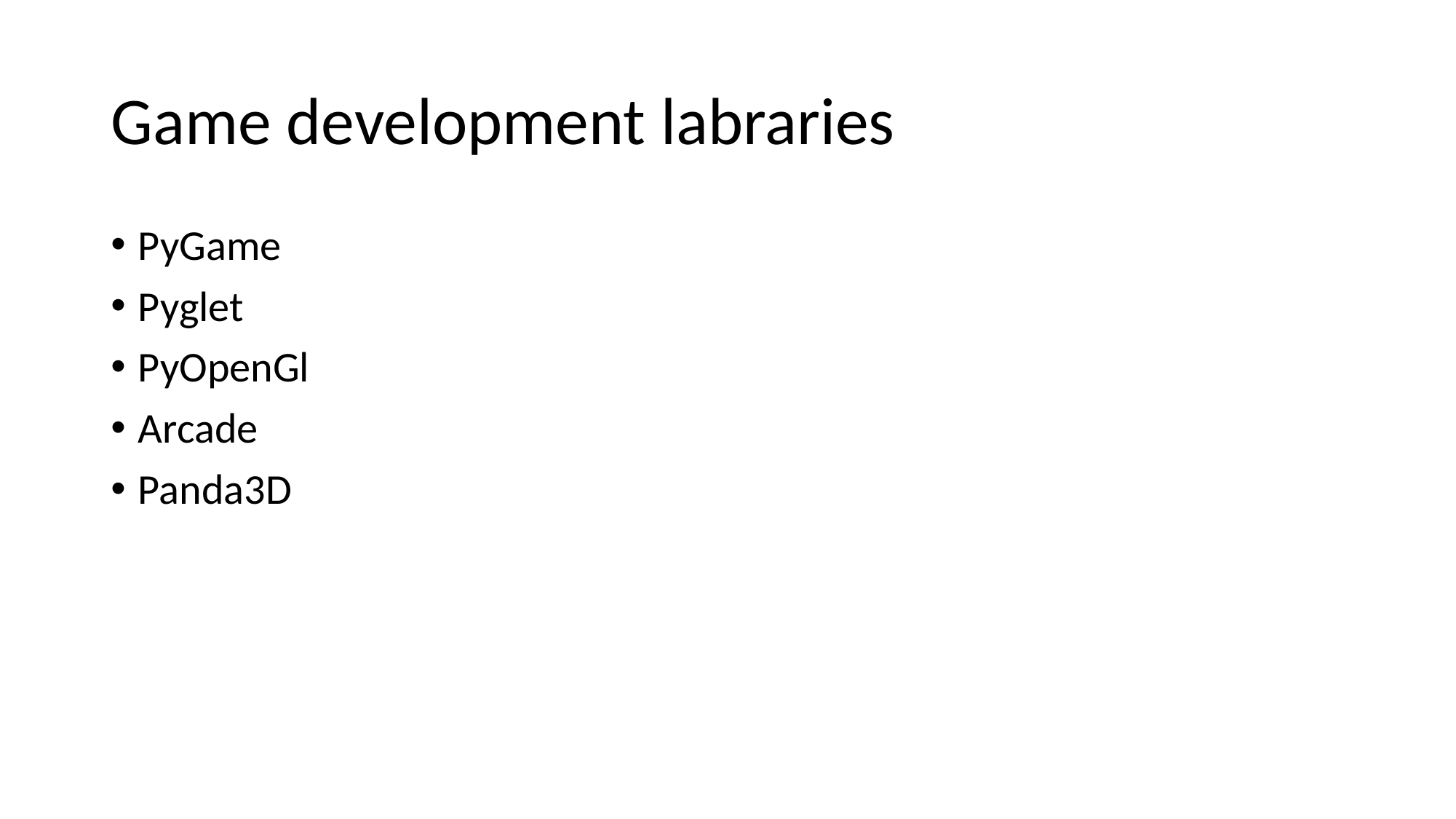

# Game development labraries
PyGame
Pyglet
PyOpenGl
Arcade
Panda3D